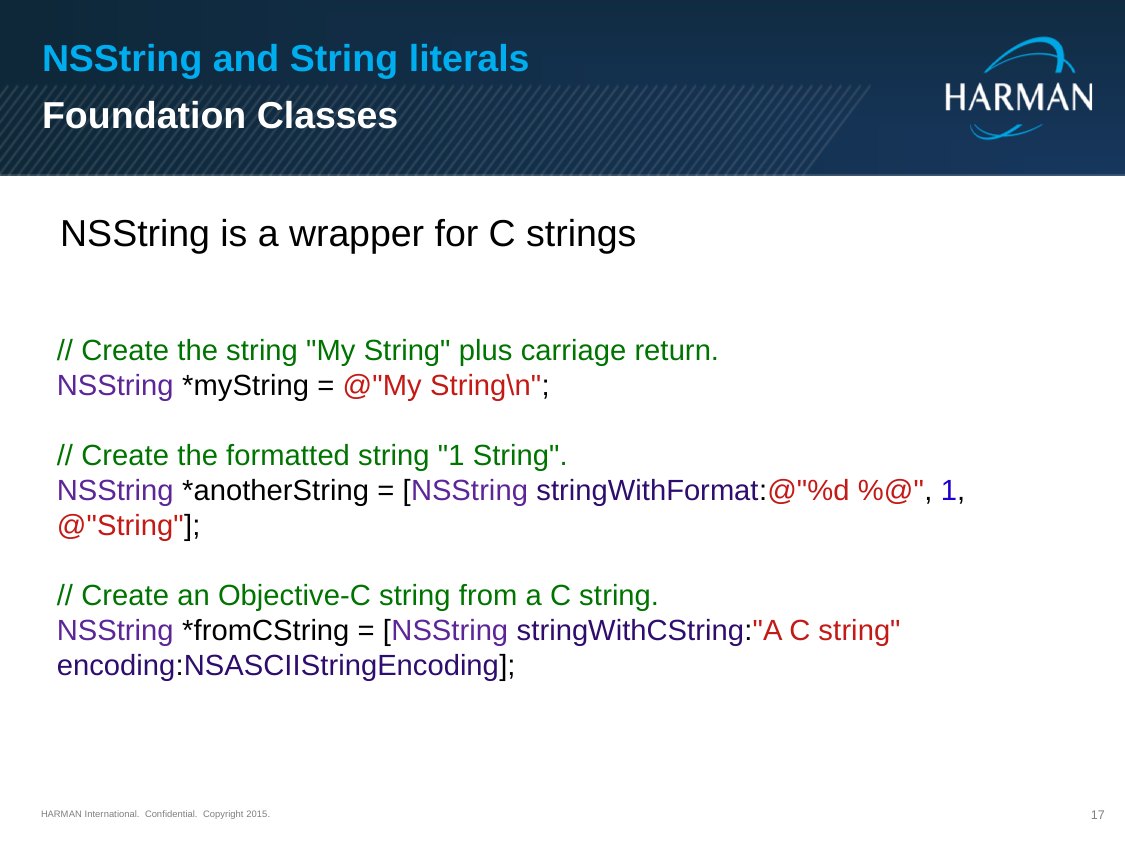

NSString and String literals
Foundation Classes
NSString is a wrapper for C strings
// Create the string "My String" plus carriage return.
NSString *myString = @"My String\n";

// Create the formatted string "1 String".
NSString *anotherString = [NSString stringWithFormat:@"%d %@", 1, @"String"];

// Create an Objective-C string from a C string.
NSString *fromCString = [NSString stringWithCString:"A C string" encoding:NSASCIIStringEncoding];